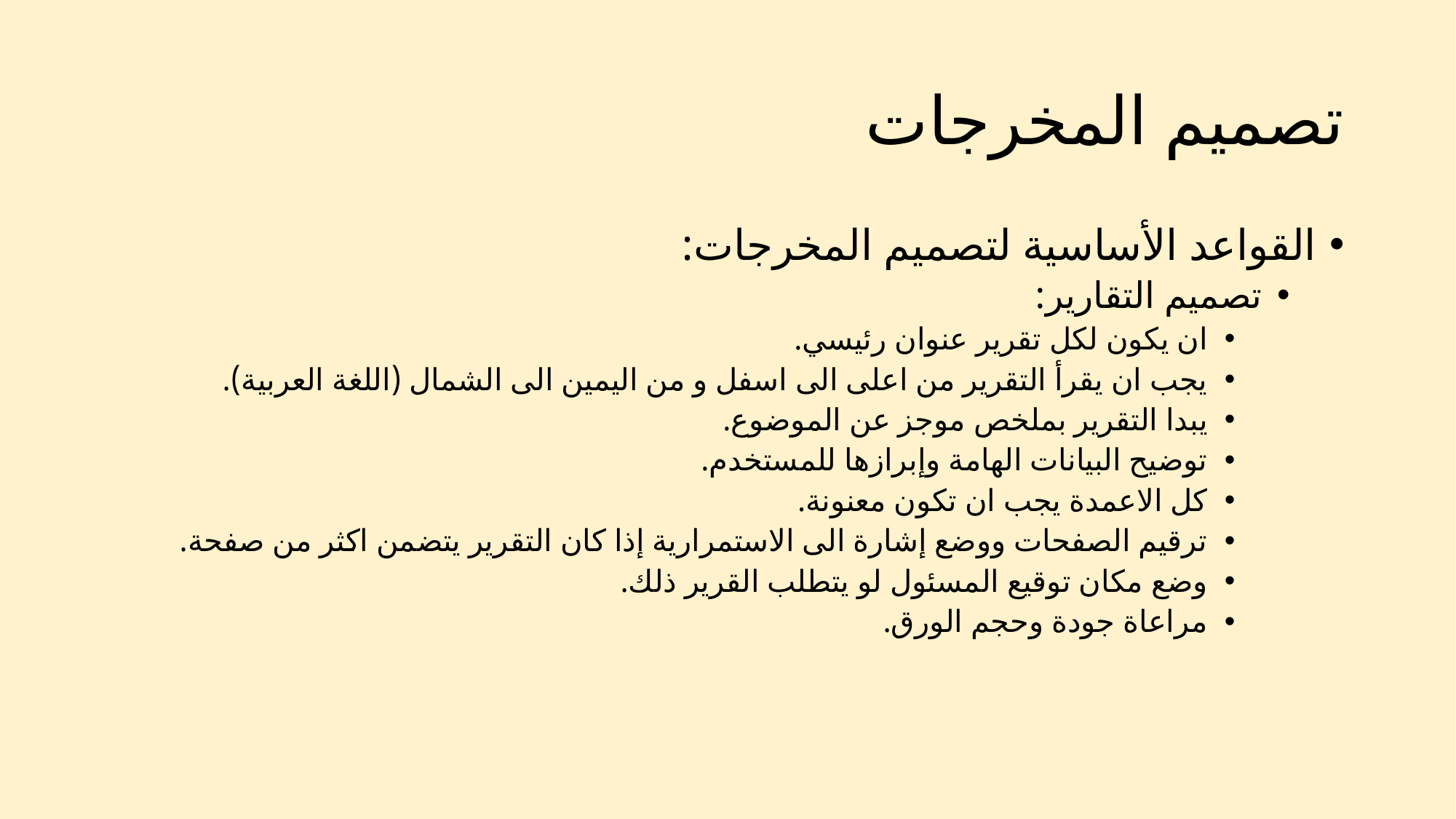

# تصميم المخرجات
القواعد الأساسية لتصميم المخرجات:
تصميم التقارير:
ان يكون لكل تقرير عنوان رئيسي.
يجب ان يقرأ التقرير من اعلى الى اسفل و من اليمين الى الشمال (اللغة العربية).
يبدا التقرير بملخص موجز عن الموضوع.
توضيح البيانات الهامة وإبرازها للمستخدم.
كل الاعمدة يجب ان تكون معنونة.
ترقيم الصفحات ووضع إشارة الى الاستمرارية إذا كان التقرير يتضمن اكثر من صفحة.
وضع مكان توقيع المسئول لو يتطلب القرير ذلك.
مراعاة جودة وحجم الورق.